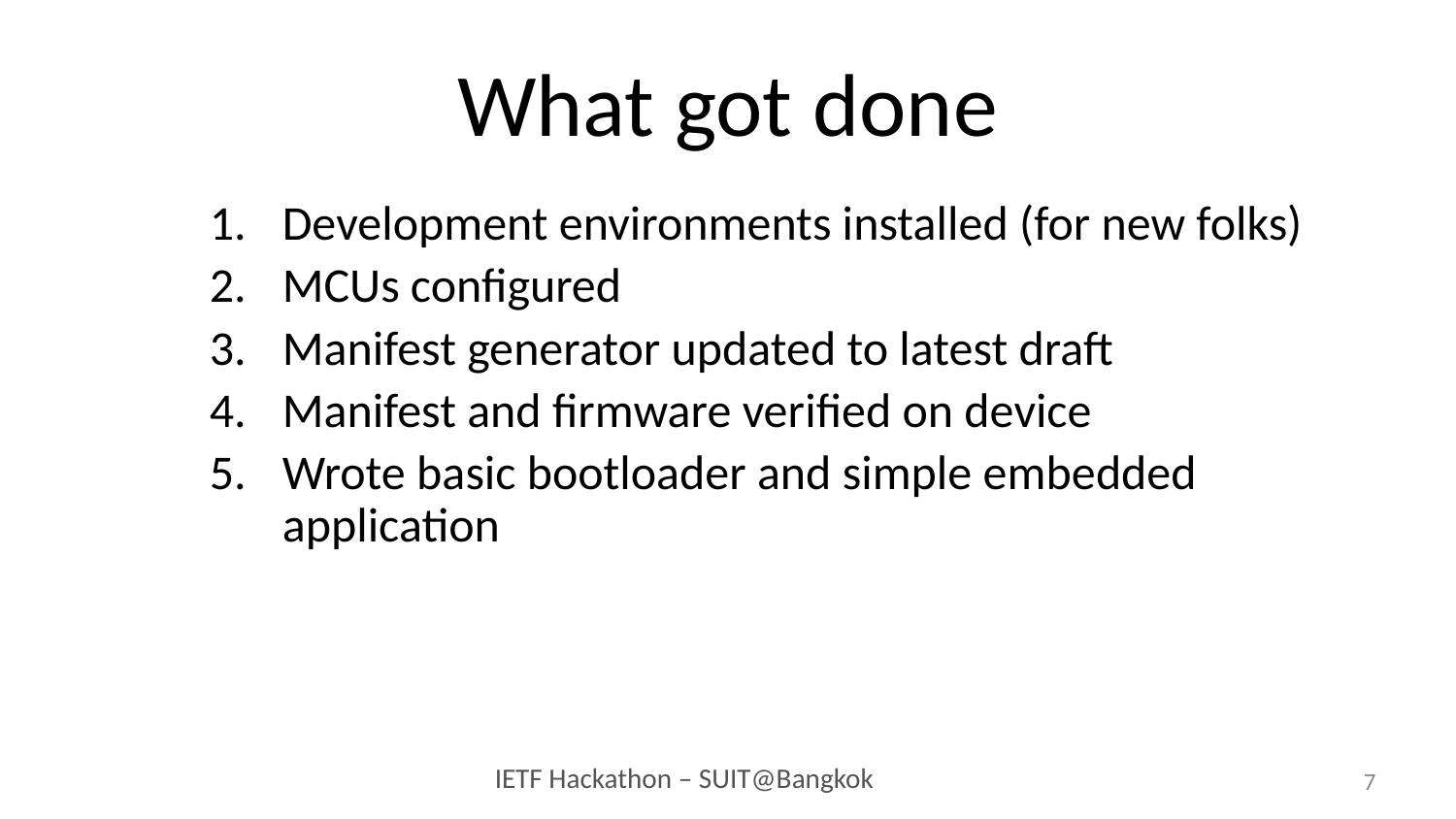

# What got done
Development environments installed (for new folks)
MCUs configured
Manifest generator updated to latest draft
Manifest and firmware verified on device
Wrote basic bootloader and simple embedded application

7